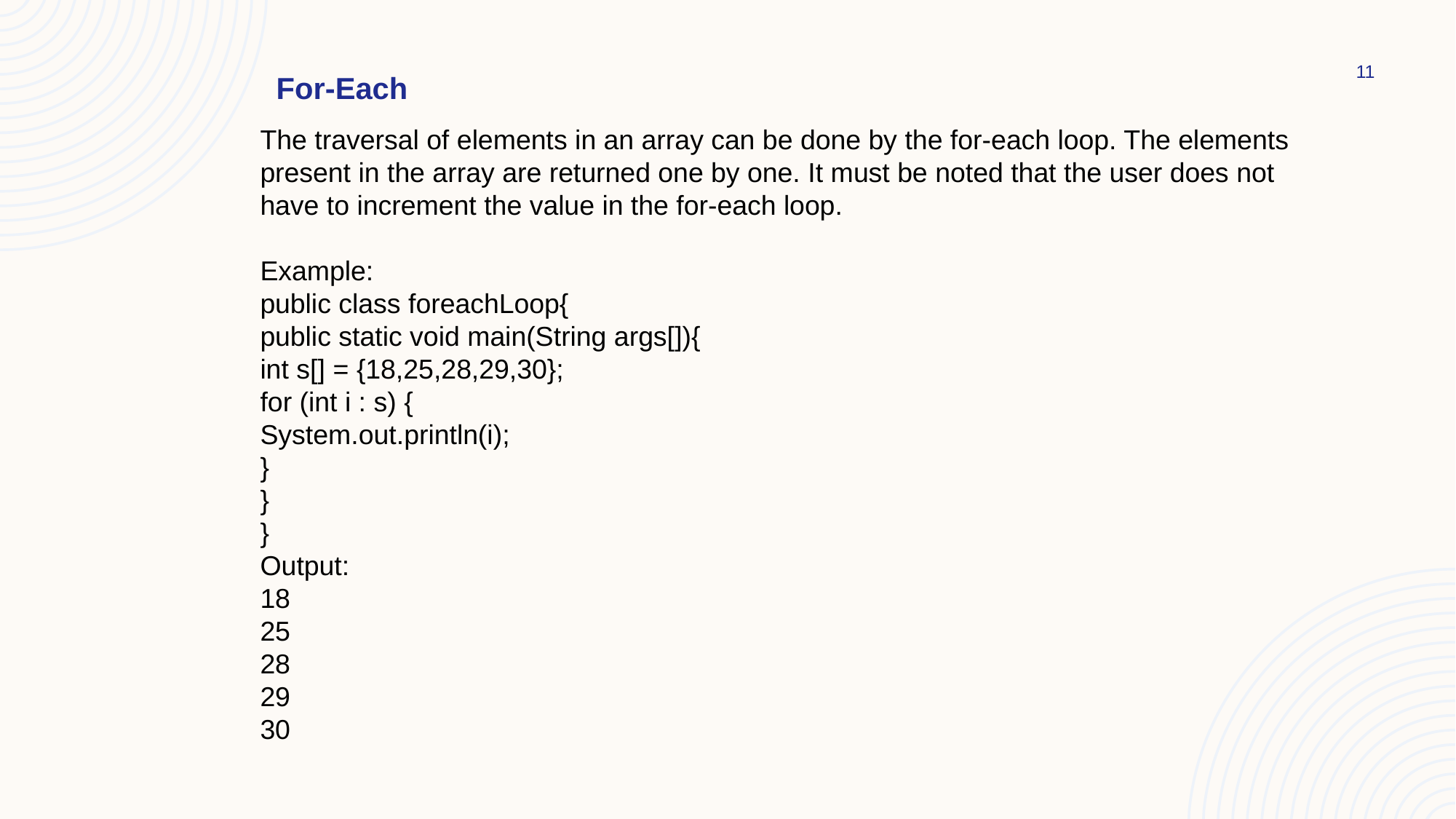

11
For-Each
The traversal of elements in an array can be done by the for-each loop. The elements present in the array are returned one by one. It must be noted that the user does not have to increment the value in the for-each loop.

Example:
public class foreachLoop{
public static void main(String args[]){
int s[] = {18,25,28,29,30};
for (int i : s) {
System.out.println(i);
}
}
}
Output:
18
25
28
29
30